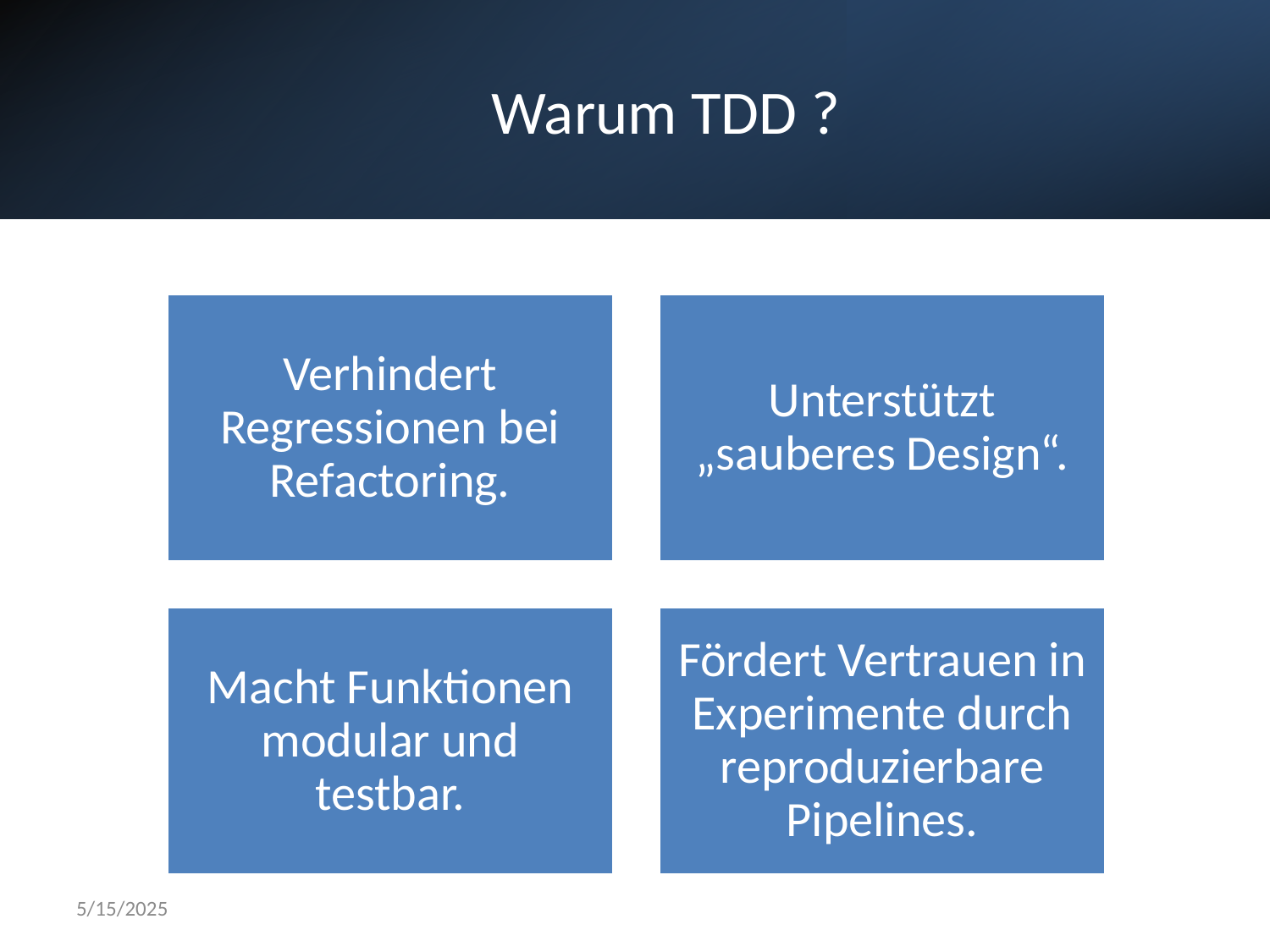

# Warum TDD ?
Verhindert Regressionen bei Refactoring.
Unterstützt „sauberes Design“.
Macht Funktionen modular und testbar.
Fördert Vertrauen in Experimente durch reproduzierbare Pipelines.
5/15/2025
https://github.com/Riccardo-android/Design-und-Refactoring/tree/main
14